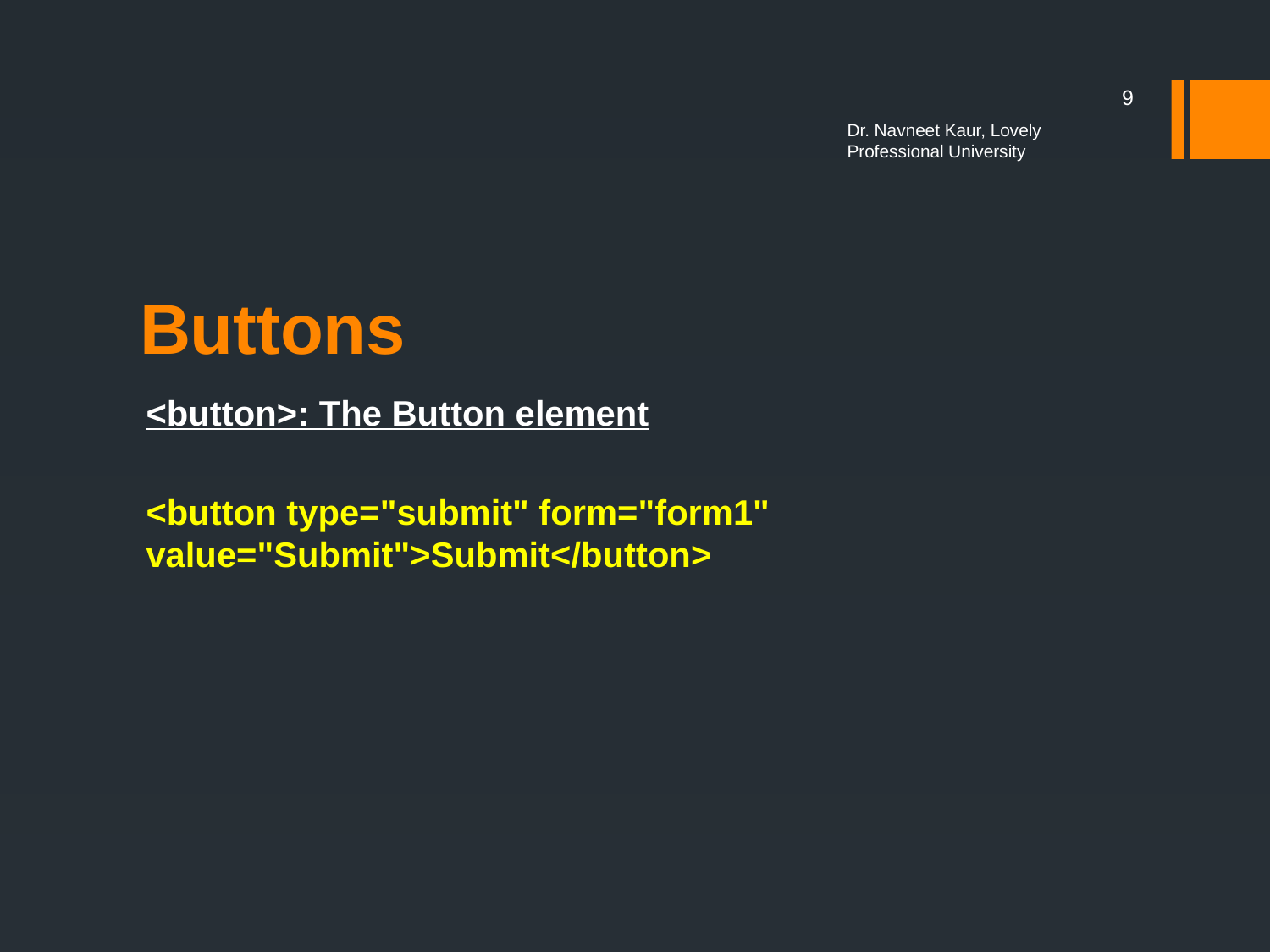

9
Dr. Navneet Kaur, Lovely Professional University
# Buttons
<button>: The Button element

<button type="submit" form="form1" value="Submit">Submit</button>